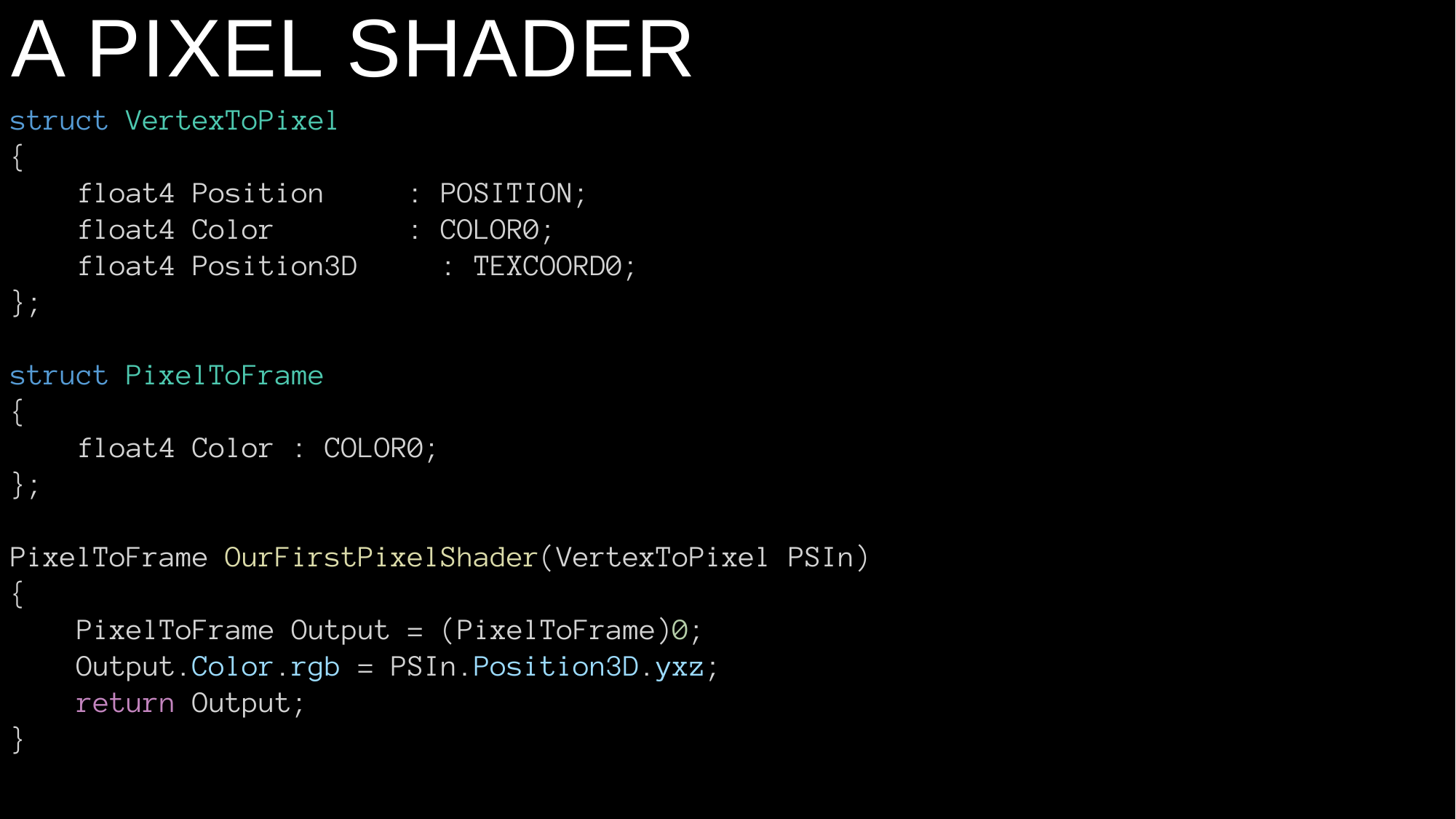

# A Pixel Shader
struct VertexToPixel
{
    float4 Position     : POSITION;
    float4 Color        : COLOR0;
    float4 Position3D     : TEXCOORD0;
};
struct PixelToFrame
{
    float4 Color : COLOR0;
};
PixelToFrame OurFirstPixelShader(VertexToPixel PSIn)
{
    PixelToFrame Output = (PixelToFrame)0;
    Output.Color.rgb = PSIn.Position3D.yxz;
    return Output;
}